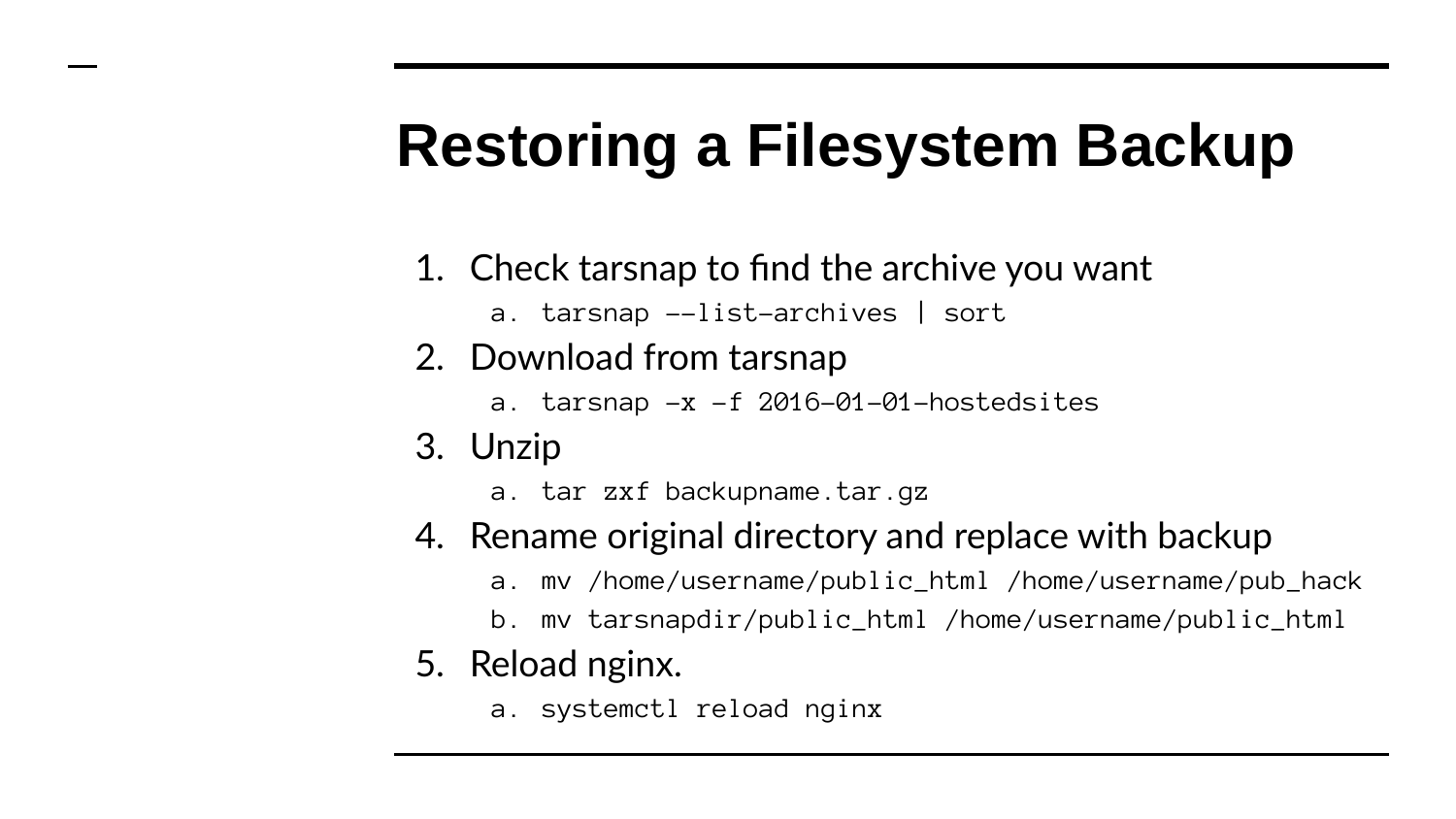

# Restoring a Filesystem Backup
Check tarsnap to find the archive you want
tarsnap --list-archives | sort
Download from tarsnap
tarsnap -x -f 2016-01-01-hostedsites
Unzip
tar zxf backupname.tar.gz
Rename original directory and replace with backup
mv /home/username/public_html /home/username/pub_hack
mv tarsnapdir/public_html /home/username/public_html
Reload nginx.
systemctl reload nginx